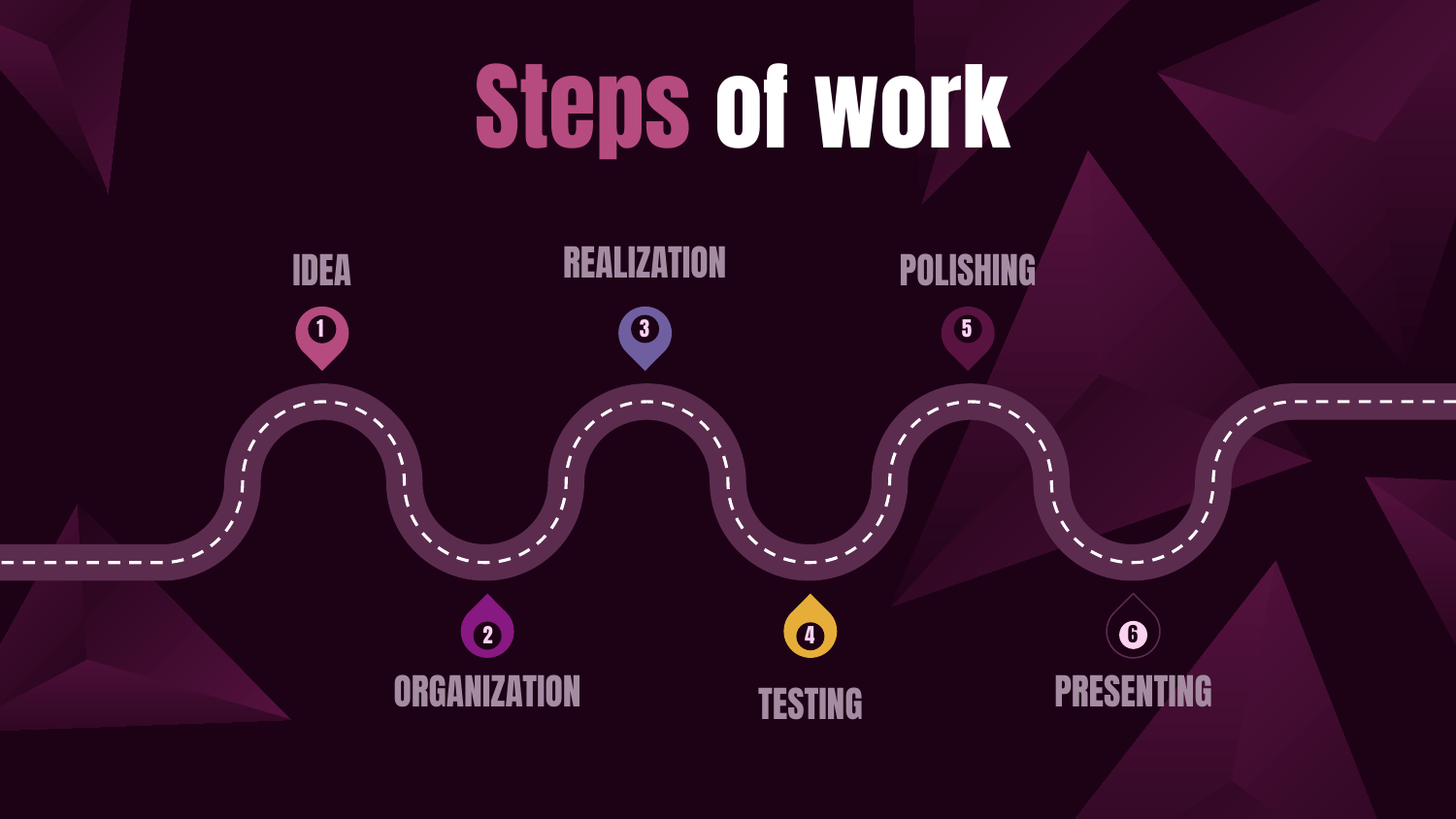

# Steps of work
REALIZATION

3

IDEA

1

POLISHING

5

2

ORGANIZATION

4

TESTING

6

PRESENTING